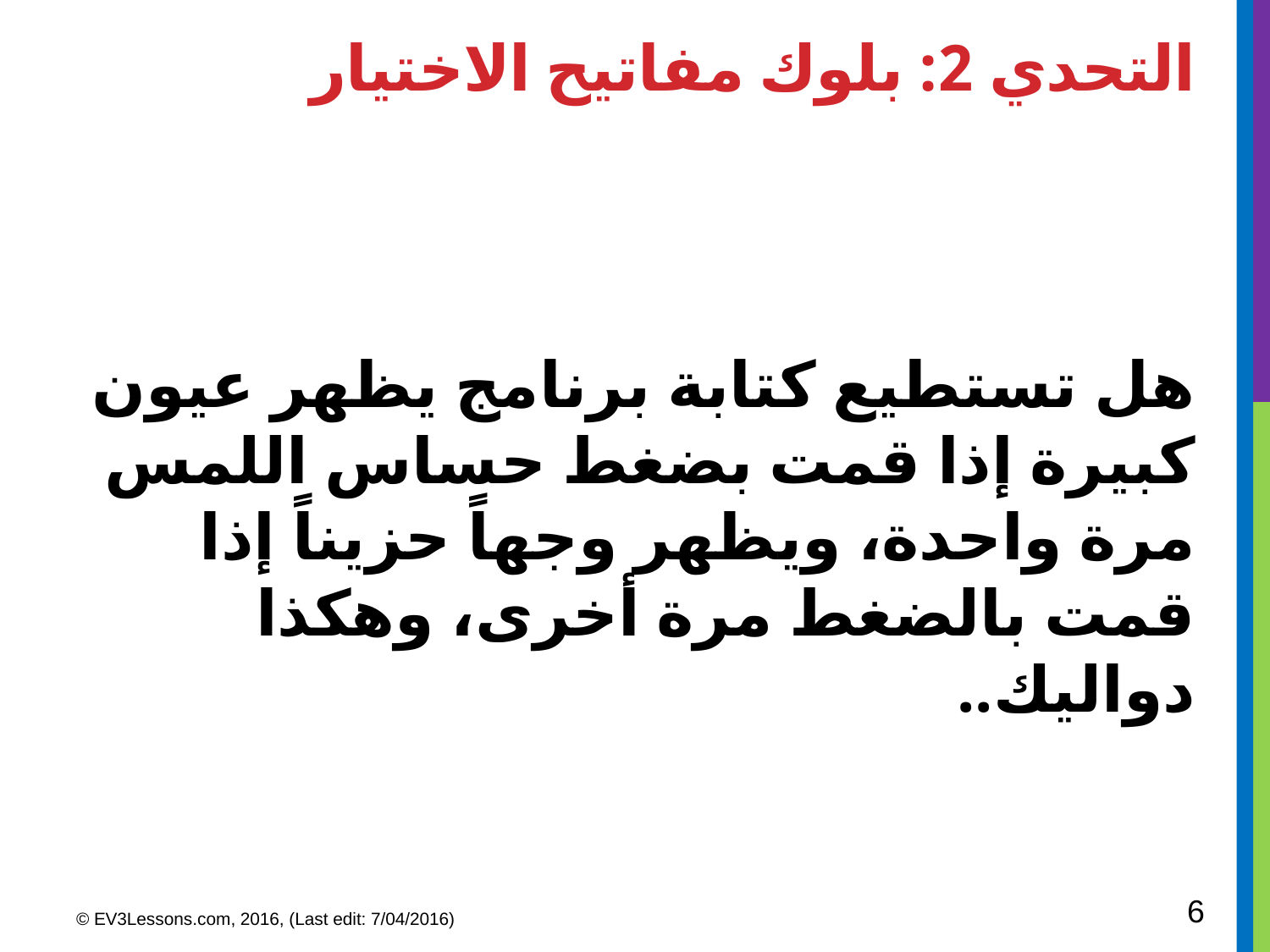

# التحدي 2: بلوك مفاتيح الاختيار
هل تستطيع كتابة برنامج يظهر عيون كبيرة إذا قمت بضغط حساس اللمس مرة واحدة، ويظهر وجهاً حزيناً إذا قمت بالضغط مرة أخرى، وهكذا دواليك..
6
© EV3Lessons.com, 2016, (Last edit: 7/04/2016)